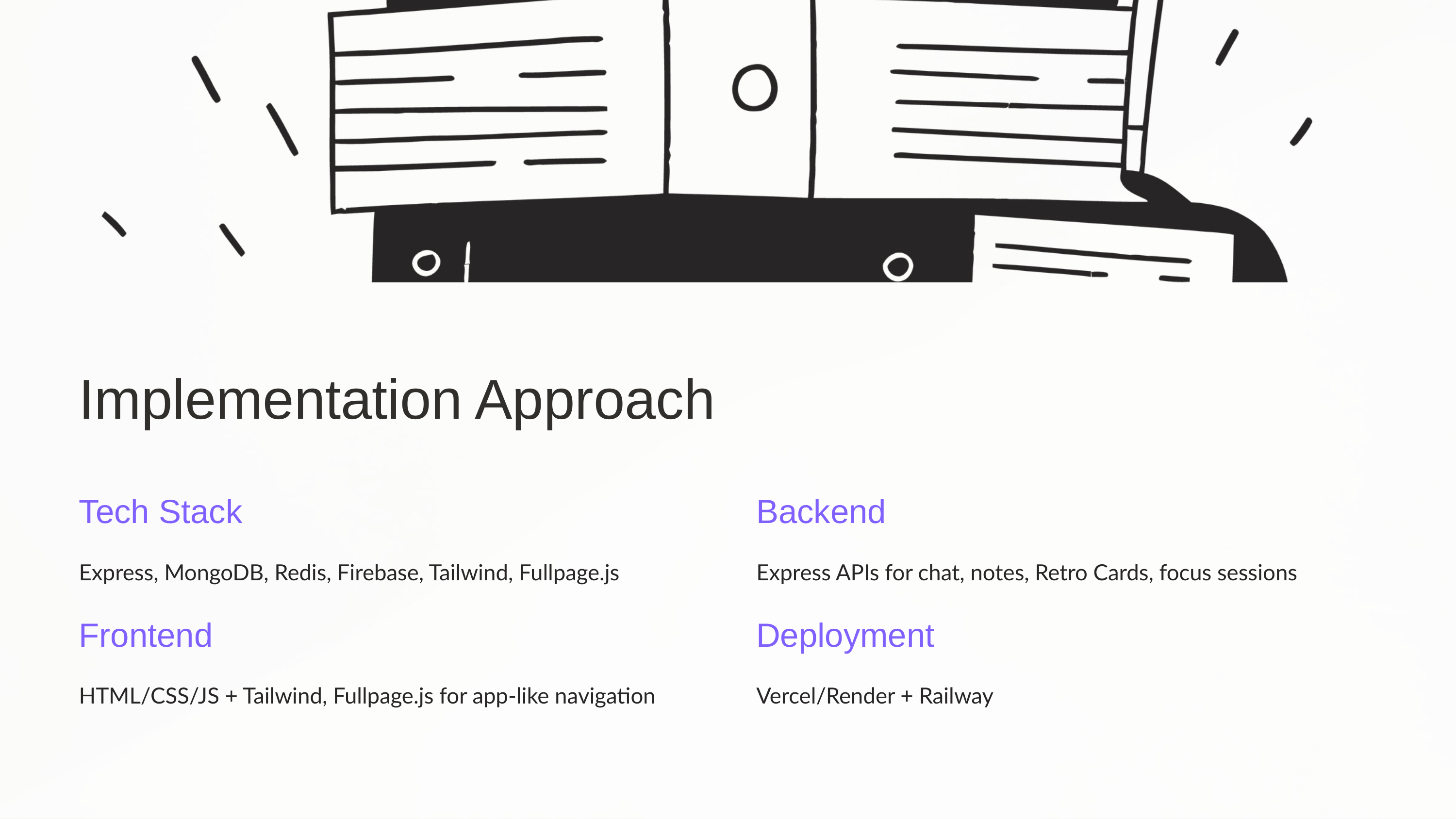

Implementation Approach
Tech Stack
Backend
Express, MongoDB, Redis, Firebase, Tailwind, Fullpage.js
Express APIs for chat, notes, Retro Cards, focus sessions
Frontend
Deployment
HTML/CSS/JS + Tailwind, Fullpage.js for app-like navigation
Vercel/Render + Railway